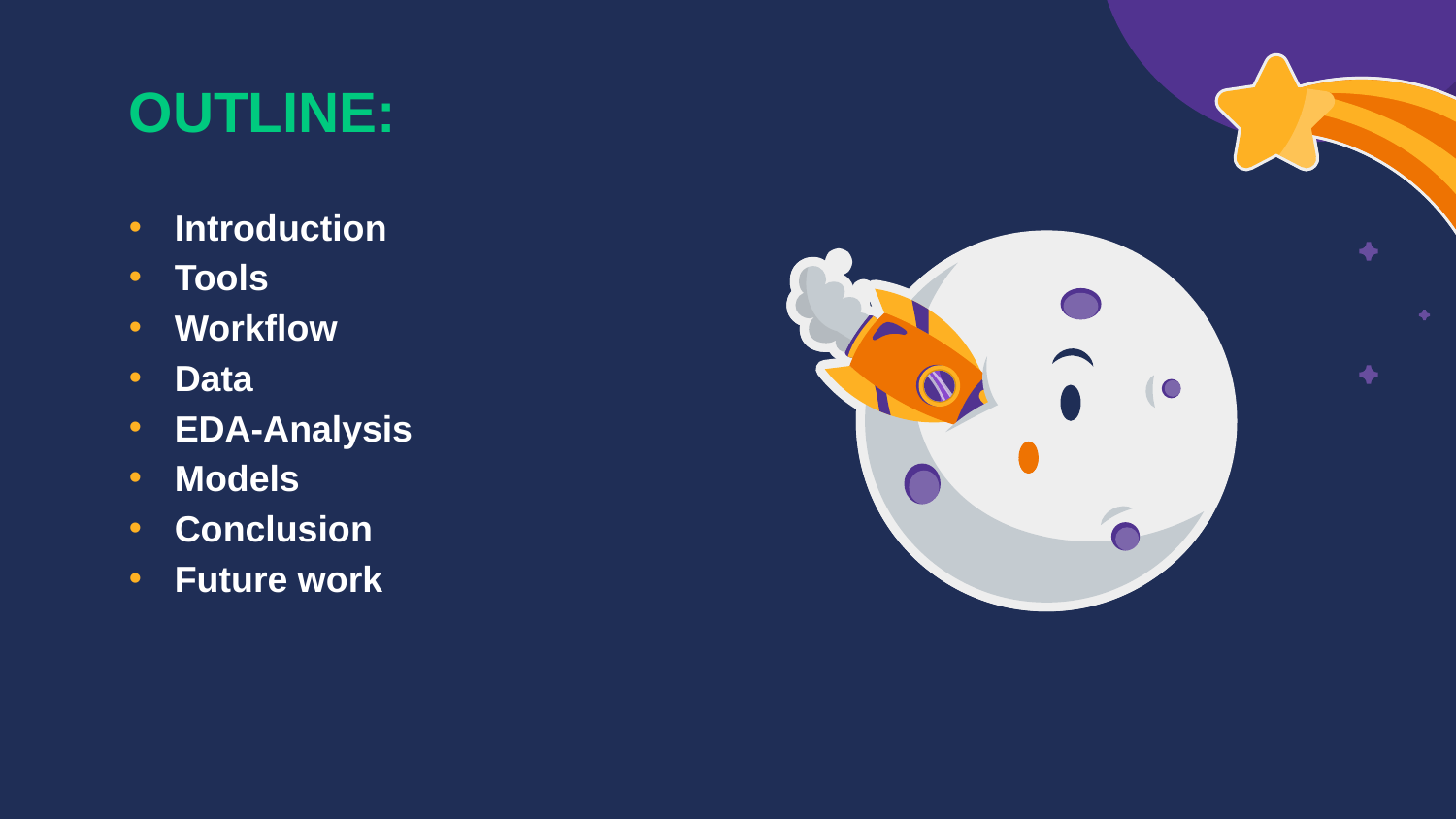

# OUTLINE:
Introduction
Tools
Workflow
Data
EDA-Analysis
Models
Conclusion
Future work